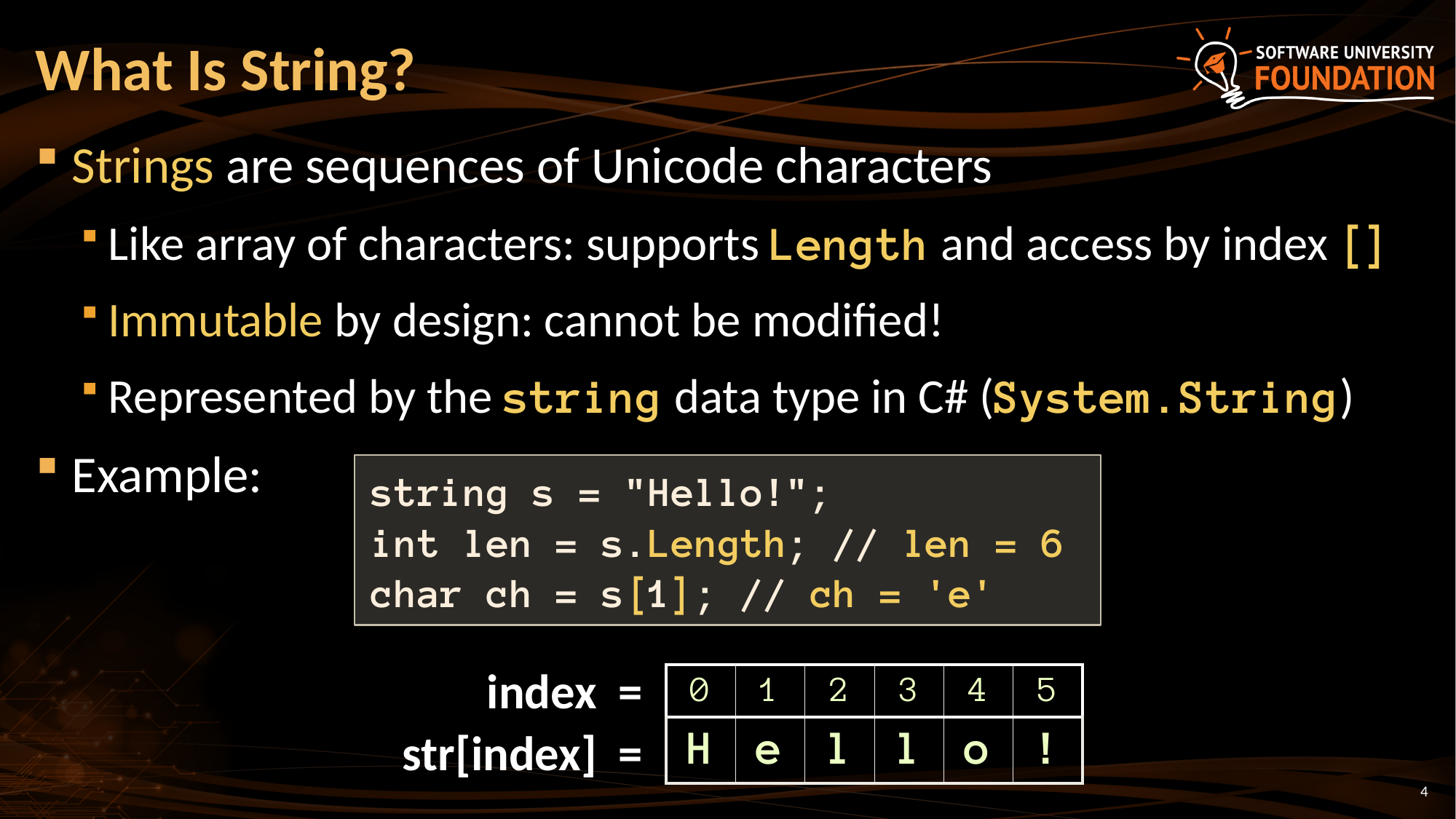

# What Is String?
Strings are sequences of Unicode characters
Like array of characters: supports Length and access by index []
Immutable by design: cannot be modified!
Represented by the string data type in C# (System.String)
Example:
string s = "Hello!";
int len = s.Length; // len = 6
char ch = s[1]; // ch = 'e'
index  =
| 0 | 1 | 2 | 3 | 4 | 5 |
| --- | --- | --- | --- | --- | --- |
| H | e | l | l | o | ! |
str[index]  =
4